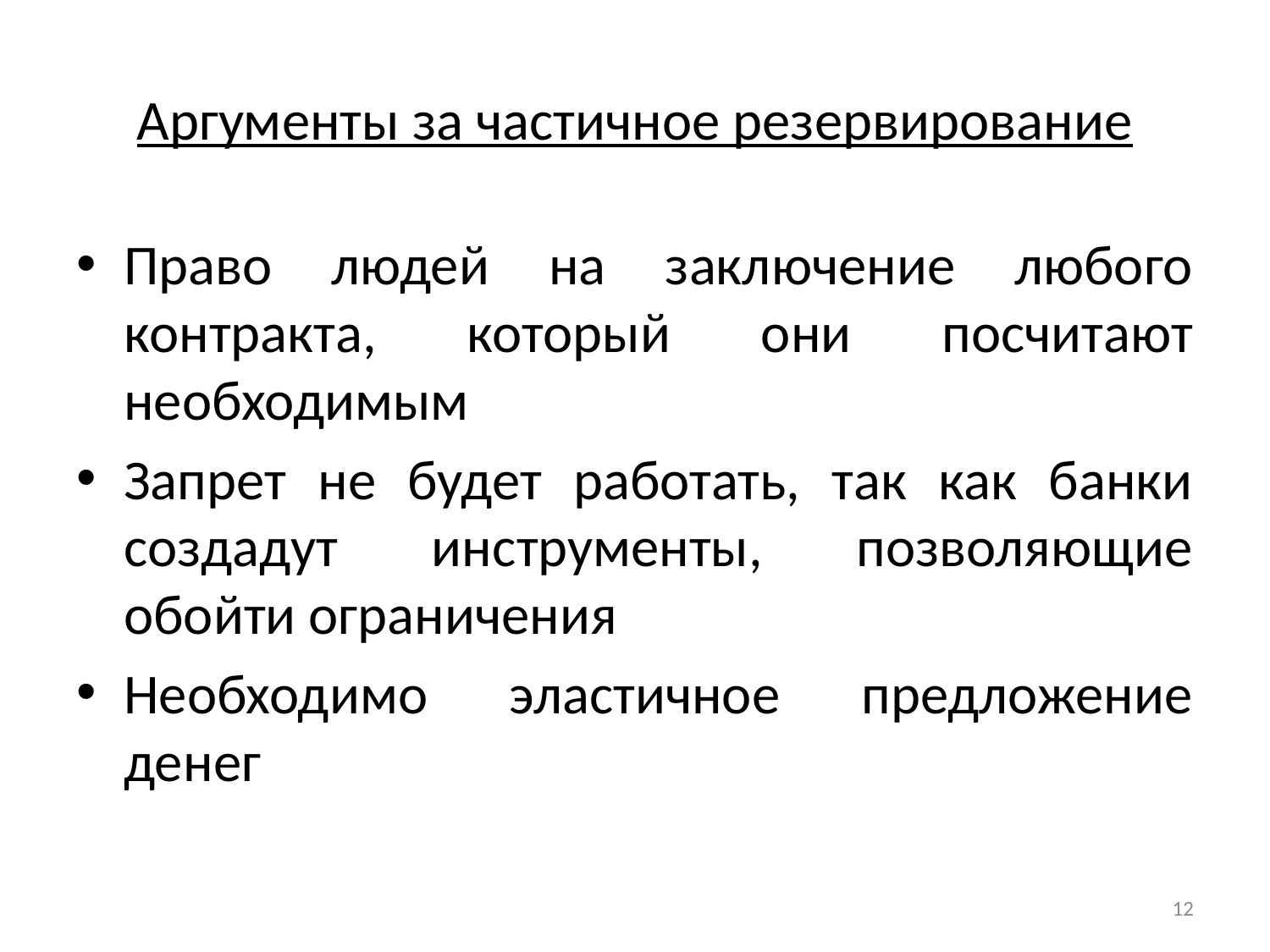

# Аргументы за частичное резервирование
Право людей на заключение любого контракта, который они посчитают необходимым
Запрет не будет работать, так как банки создадут инструменты, позволяющие обойти ограничения
Необходимо эластичное предложение денег
12